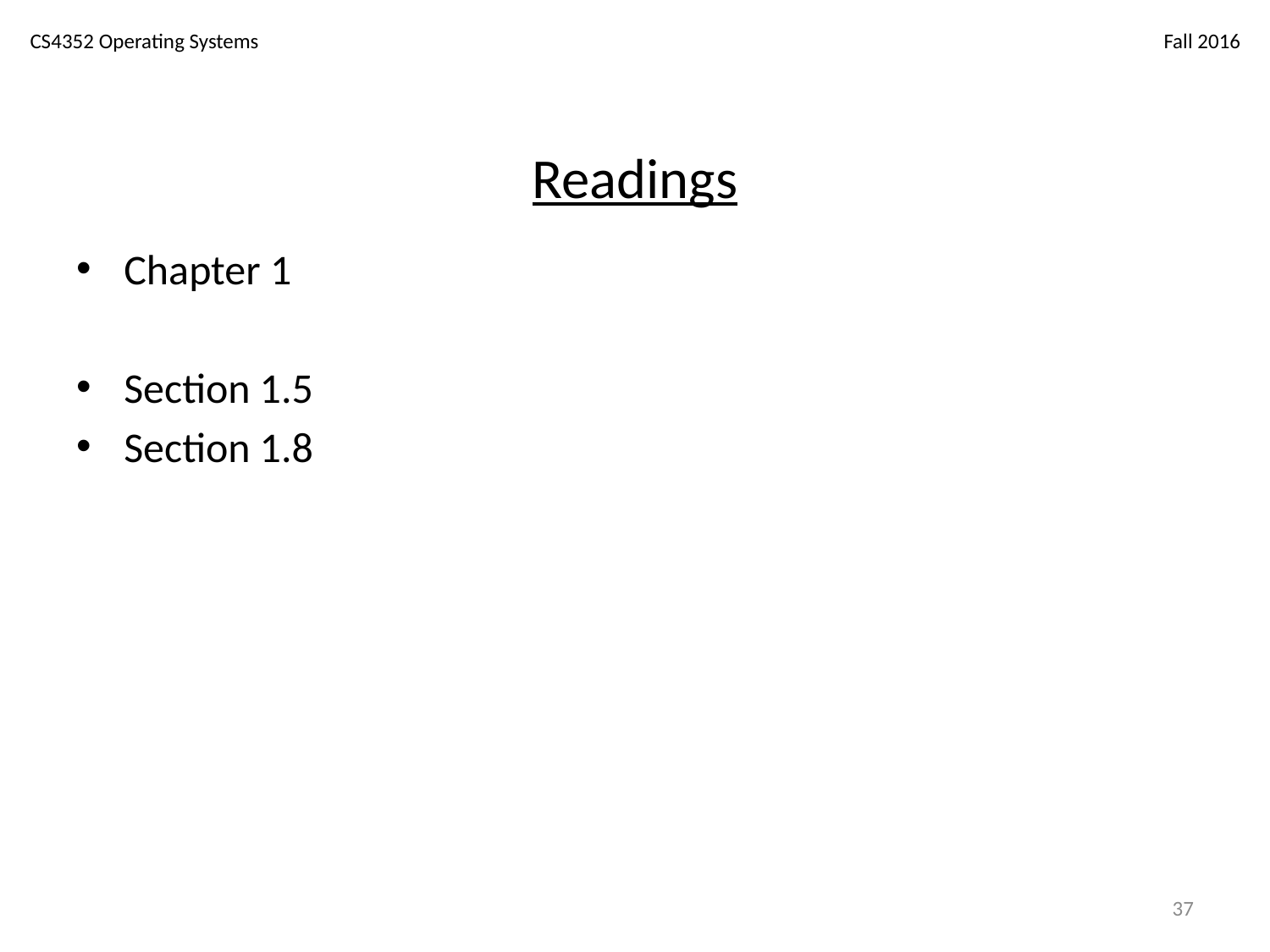

# Readings
Chapter 1

Section 1.5
Section 1.8
37